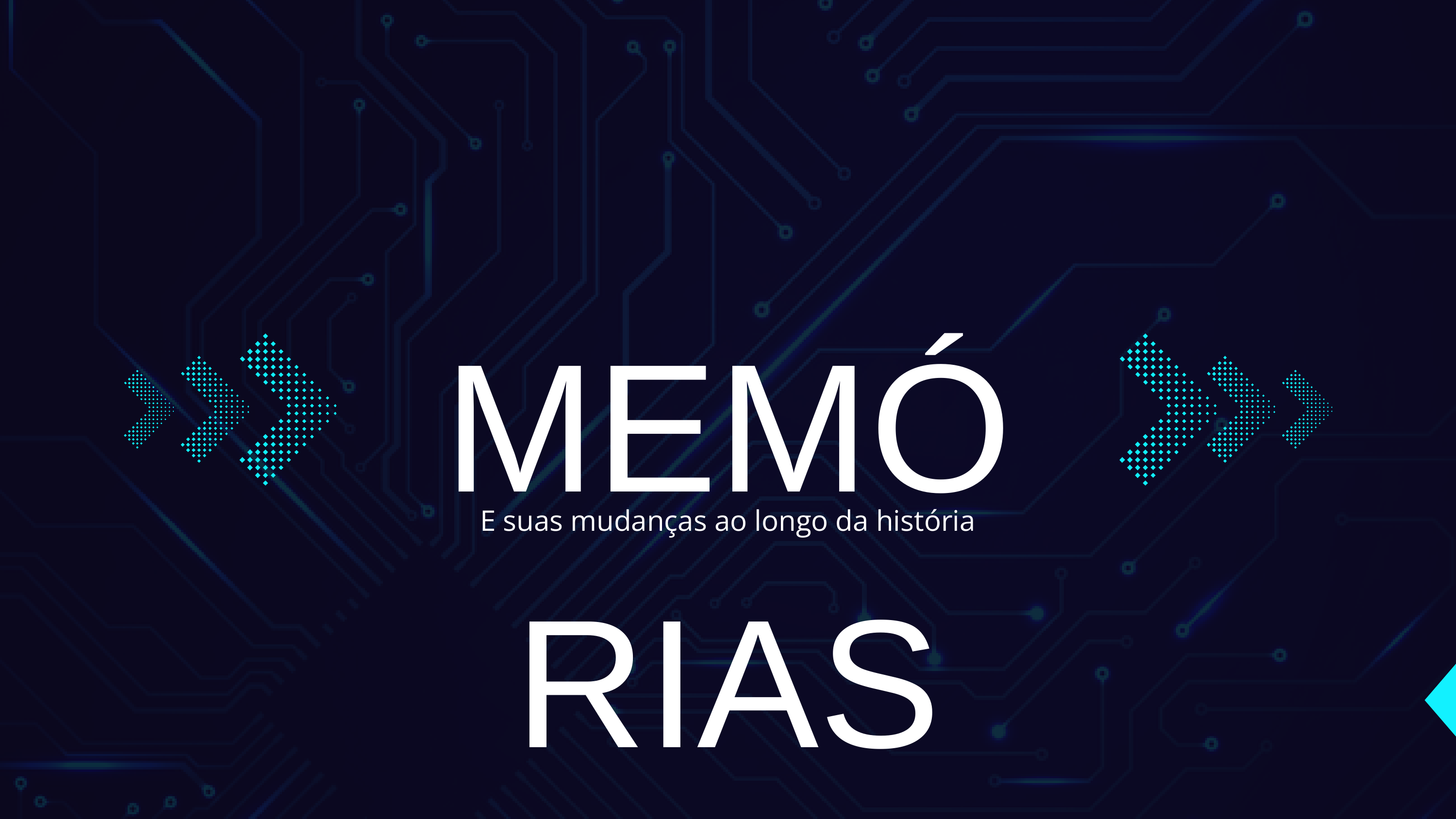

MEMÓRIAS

E suas mudanças ao longo da história